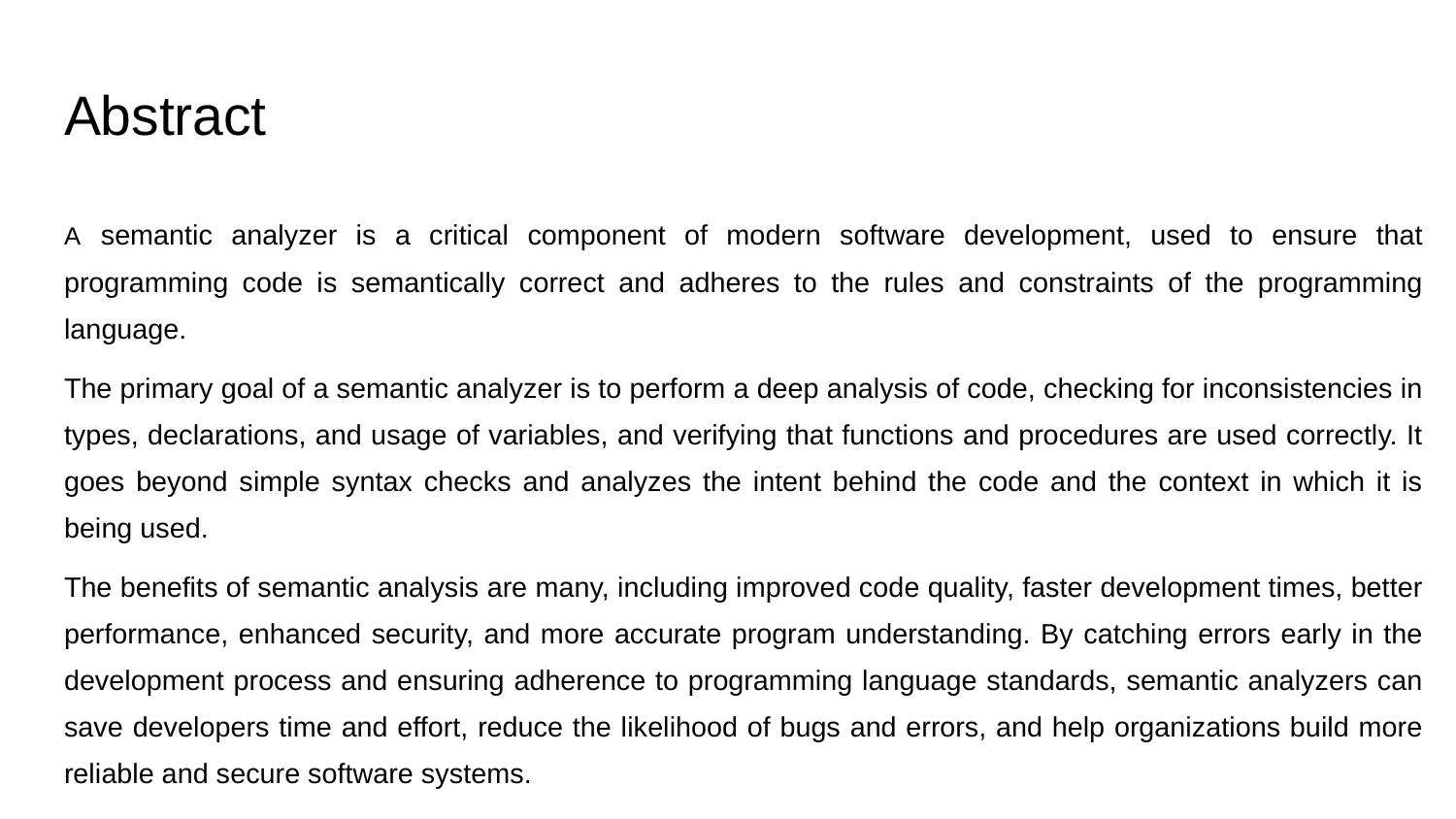

# Abstract
A semantic analyzer is a critical component of modern software development, used to ensure that programming code is semantically correct and adheres to the rules and constraints of the programming language.
The primary goal of a semantic analyzer is to perform a deep analysis of code, checking for inconsistencies in types, declarations, and usage of variables, and verifying that functions and procedures are used correctly. It goes beyond simple syntax checks and analyzes the intent behind the code and the context in which it is being used.
The benefits of semantic analysis are many, including improved code quality, faster development times, better performance, enhanced security, and more accurate program understanding. By catching errors early in the development process and ensuring adherence to programming language standards, semantic analyzers can save developers time and effort, reduce the likelihood of bugs and errors, and help organizations build more reliable and secure software systems.